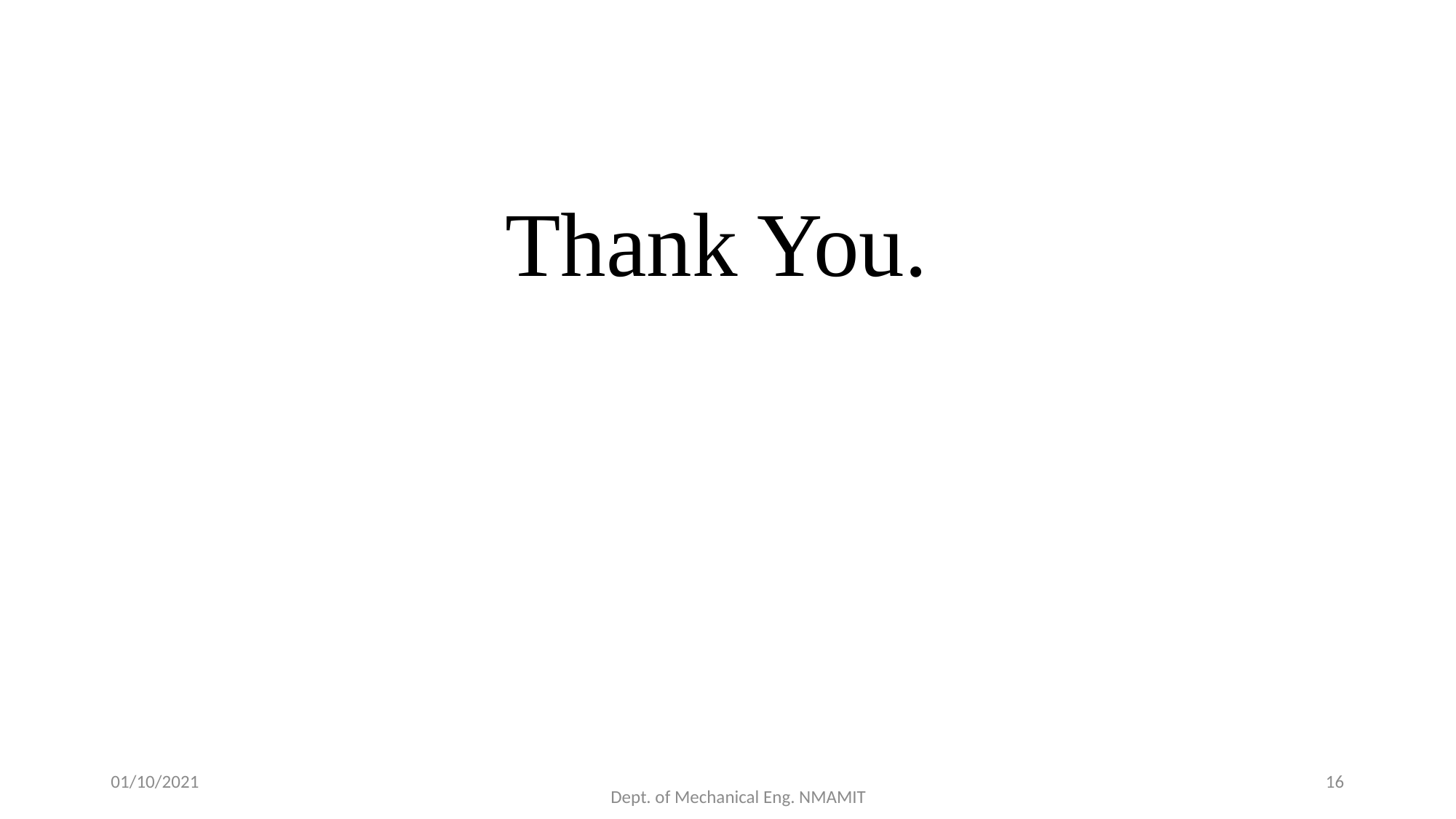

# Thank You.
01/10/2021
16
Dept. of Mechanical Eng. NMAMIT